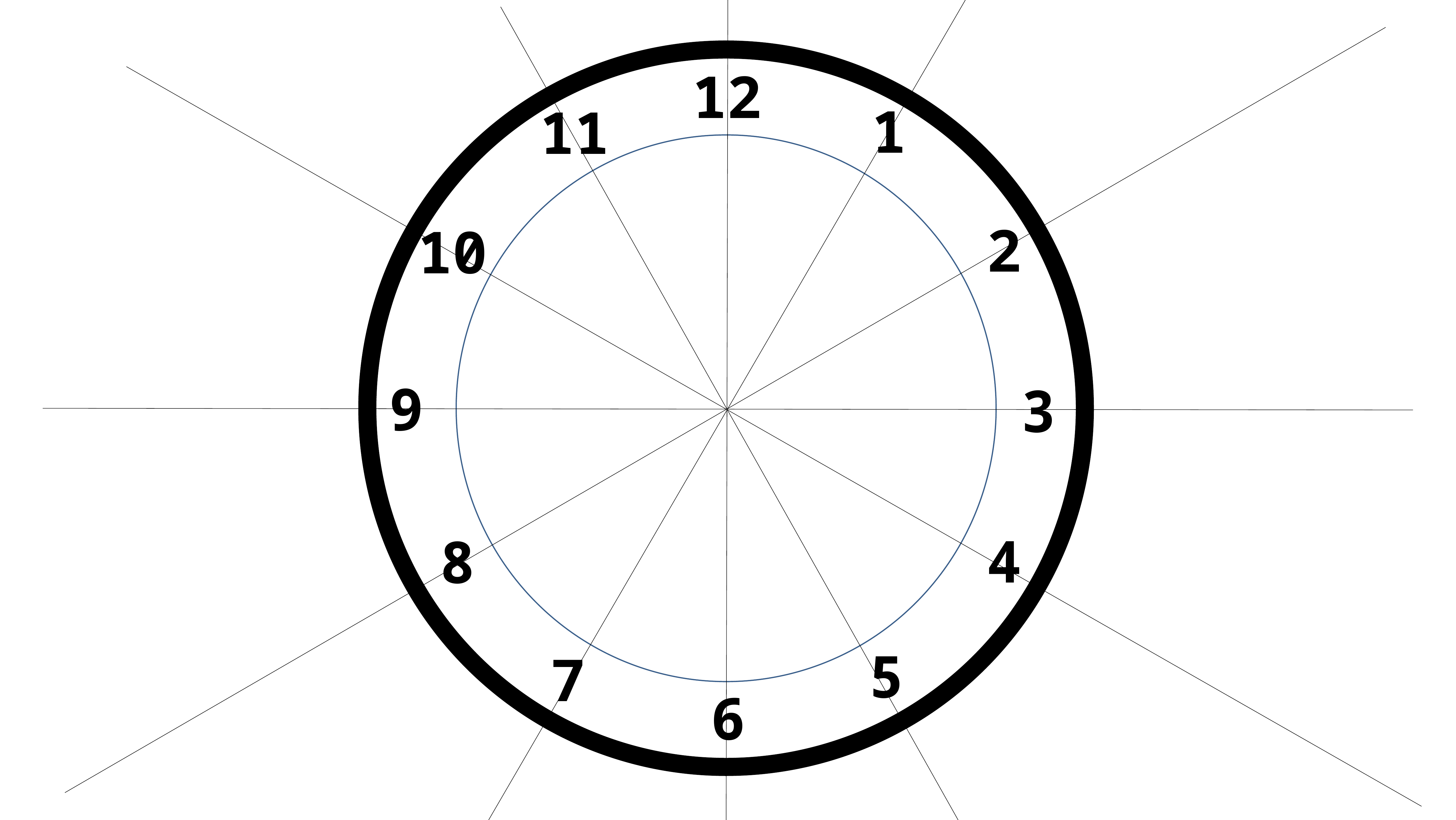

12
1
11

2
10
9
3
4
8
5
7
6